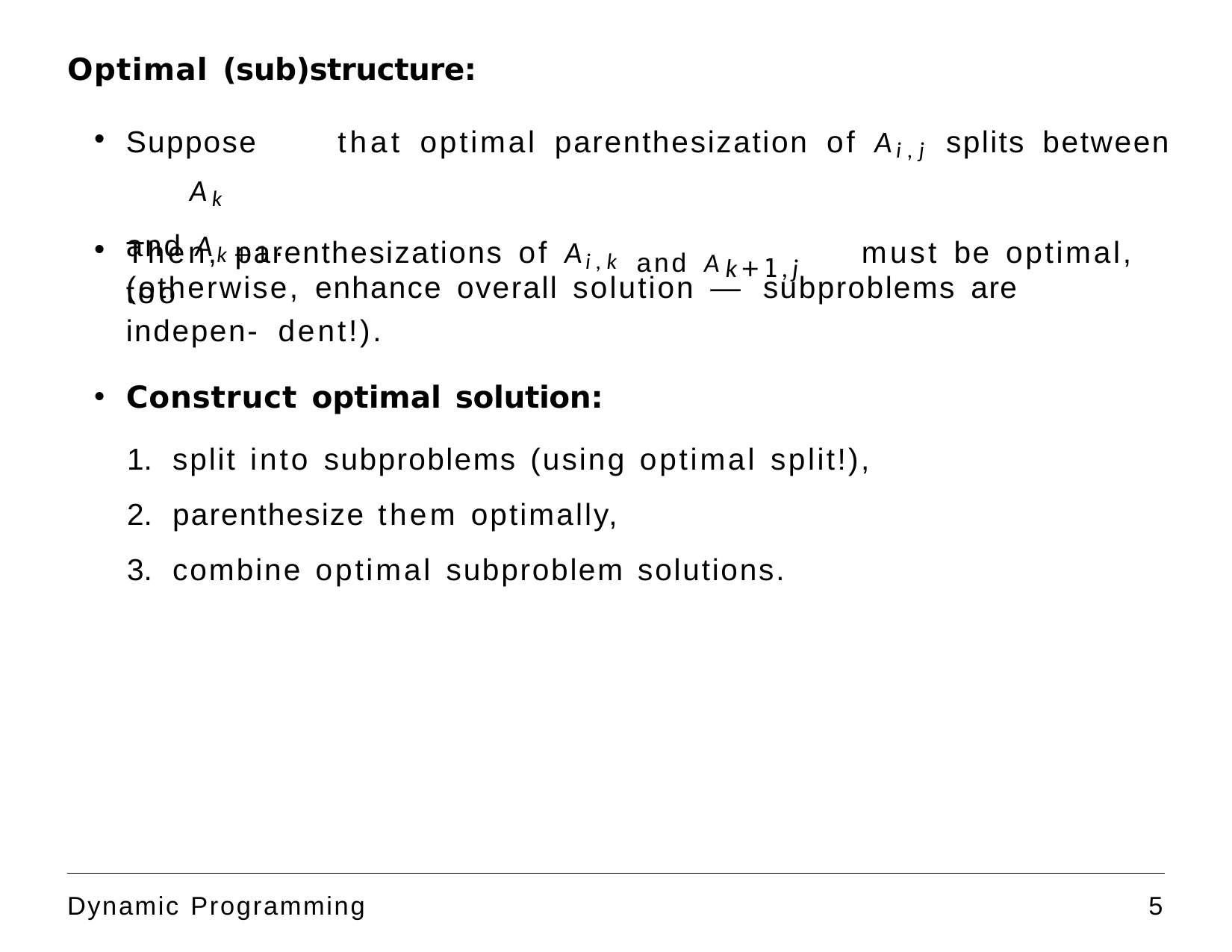

Optimal (sub)structure:
Suppose	that	optimal	parenthesization	of	Ai,j	splits	between	Ak
and Ak+1.
Then, parenthesizations of Ai,k	must be optimal, too
and Ak+1,j
(otherwise, enhance overall solution — subproblems are indepen-  dent!).
Construct optimal solution:
split into subproblems (using optimal split!),
parenthesize them optimally,
combine optimal subproblem solutions.

Dynamic Programming
5